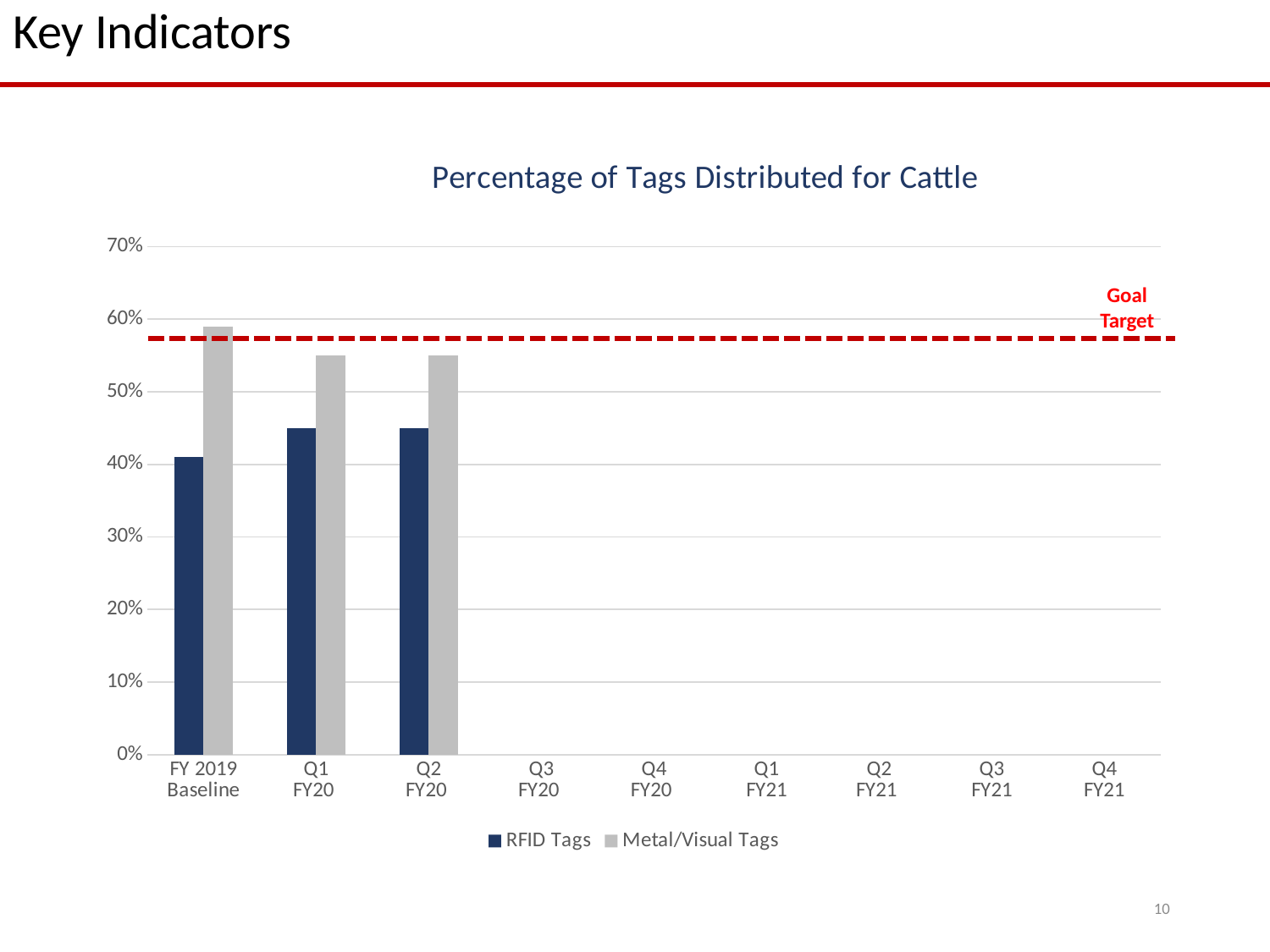

Key Indicators

### Chart: Percentage of Tags Distributed for Cattle

| Category | RFID Tags | Metal/Visual Tags |
|---|---|---|
| FY 2019 Baseline | 0.41008707283351525 | 0.5899129271664847 |
| Q1
FY20  | 0.45 | 0.55 |
| Q2
FY20  | 0.45 | 0.55 |
| Q3
FY20  | None | None |
| Q4
FY20  | None | None |
| Q1
FY21 | None | None |
| Q2
FY21  | None | None |
| Q3
FY21 | None | None |
| Q4
FY21 | None | None |
Goal Target
10